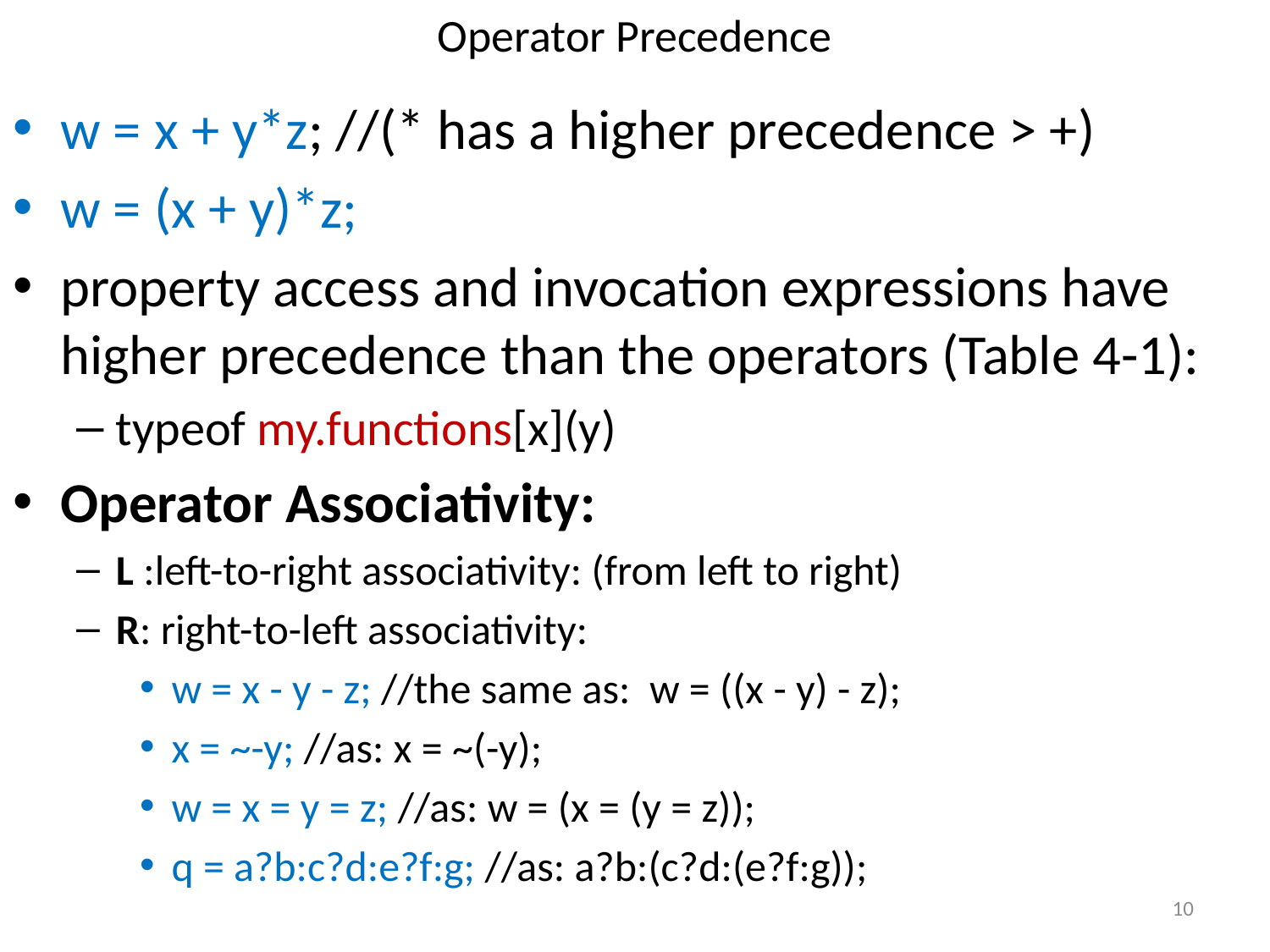

# Operator Precedence
w = x + y*z; //(* has a higher precedence > +)
w = (x + y)*z;
property access and invocation expressions have higher precedence than the operators (Table 4-1):
typeof my.functions[x](y)
Operator Associativity:
L :left-to-right associativity: (from left to right)
R: right-to-left associativity:
w = x - y - z; //the same as:  w = ((x - y) - z);
x = ~-y; //as: x = ~(-y);
w = x = y = z; //as: w = (x = (y = z));
q = a?b:c?d:e?f:g; //as: a?b:(c?d:(e?f:g));

10